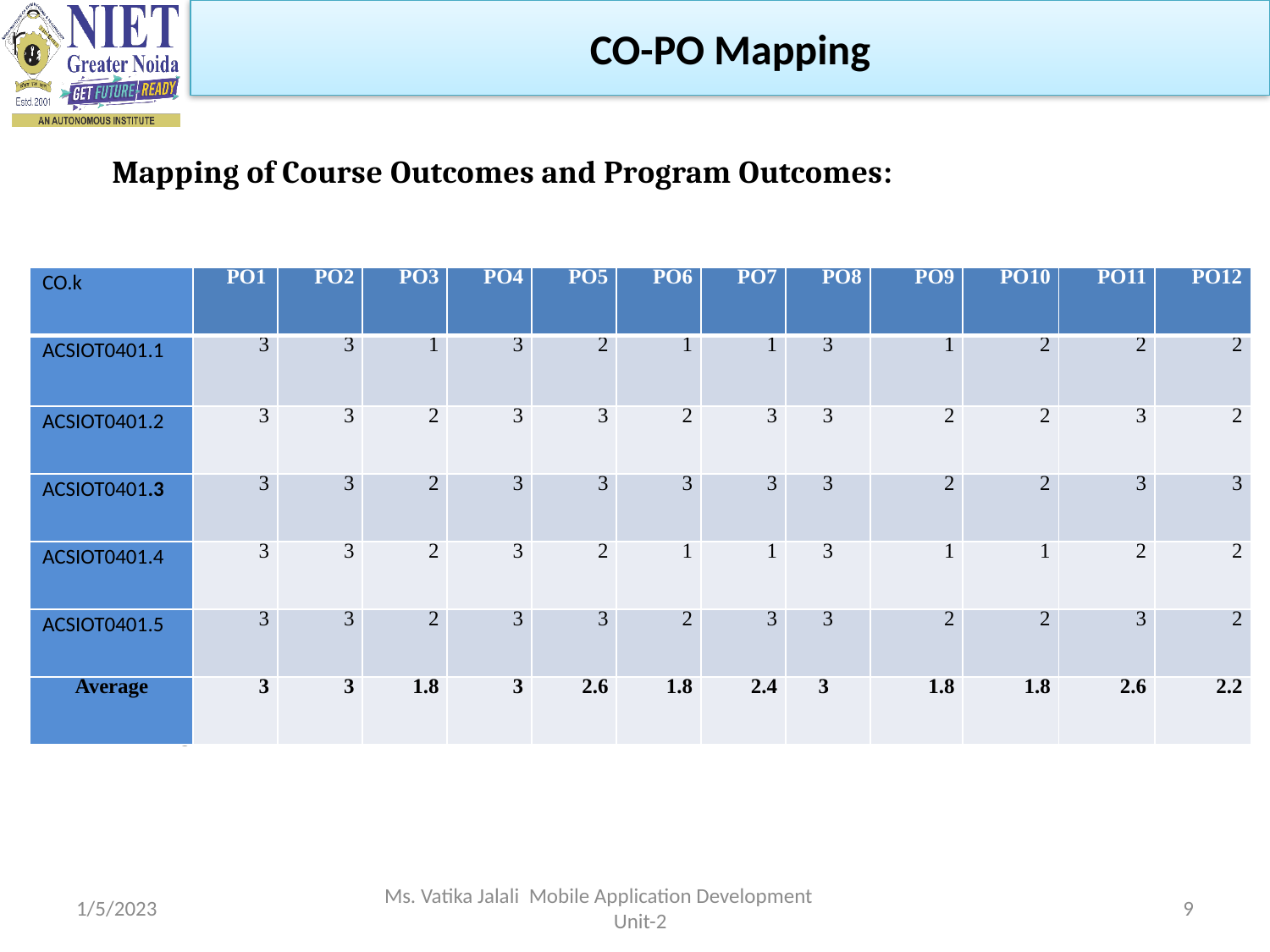

CO-PO Mapping
Mapping of Course Outcomes and Program Outcomes:
| CO.k | PO1 | PO2 | PO3 | PO4 | PO5 | PO6 | PO7 | PO8 | PO9 | PO10 | PO11 | PO12 |
| --- | --- | --- | --- | --- | --- | --- | --- | --- | --- | --- | --- | --- |
| ACSIOT0401.1 | 3 | 3 | 1 | 3 | 2 | 1 | 1 | 3 | 1 | 2 | 2 | 2 |
| ACSIOT0401.2 | 3 | 3 | 2 | 3 | 3 | 2 | 3 | 3 | 2 | 2 | 3 | 2 |
| ACSIOT0401.3 | 3 | 3 | 2 | 3 | 3 | 3 | 3 | 3 | 2 | 2 | 3 | 3 |
| ACSIOT0401.4 | 3 | 3 | 2 | 3 | 2 | 1 | 1 | 3 | 1 | 1 | 2 | 2 |
| ACSIOT0401.5 | 3 | 3 | 2 | 3 | 3 | 2 | 3 | 3 | 2 | 2 | 3 | 2 |
| Average | 3 | 3 | 1.8 | 3 | 2.6 | 1.8 | 2.4 | 3 | 1.8 | 1.8 | 2.6 | 2.2 |
3= High, 2=Medium, 1=Low
1/5/2023
Ms. Vatika Jalali  Mobile Application Development                  Unit-2
9